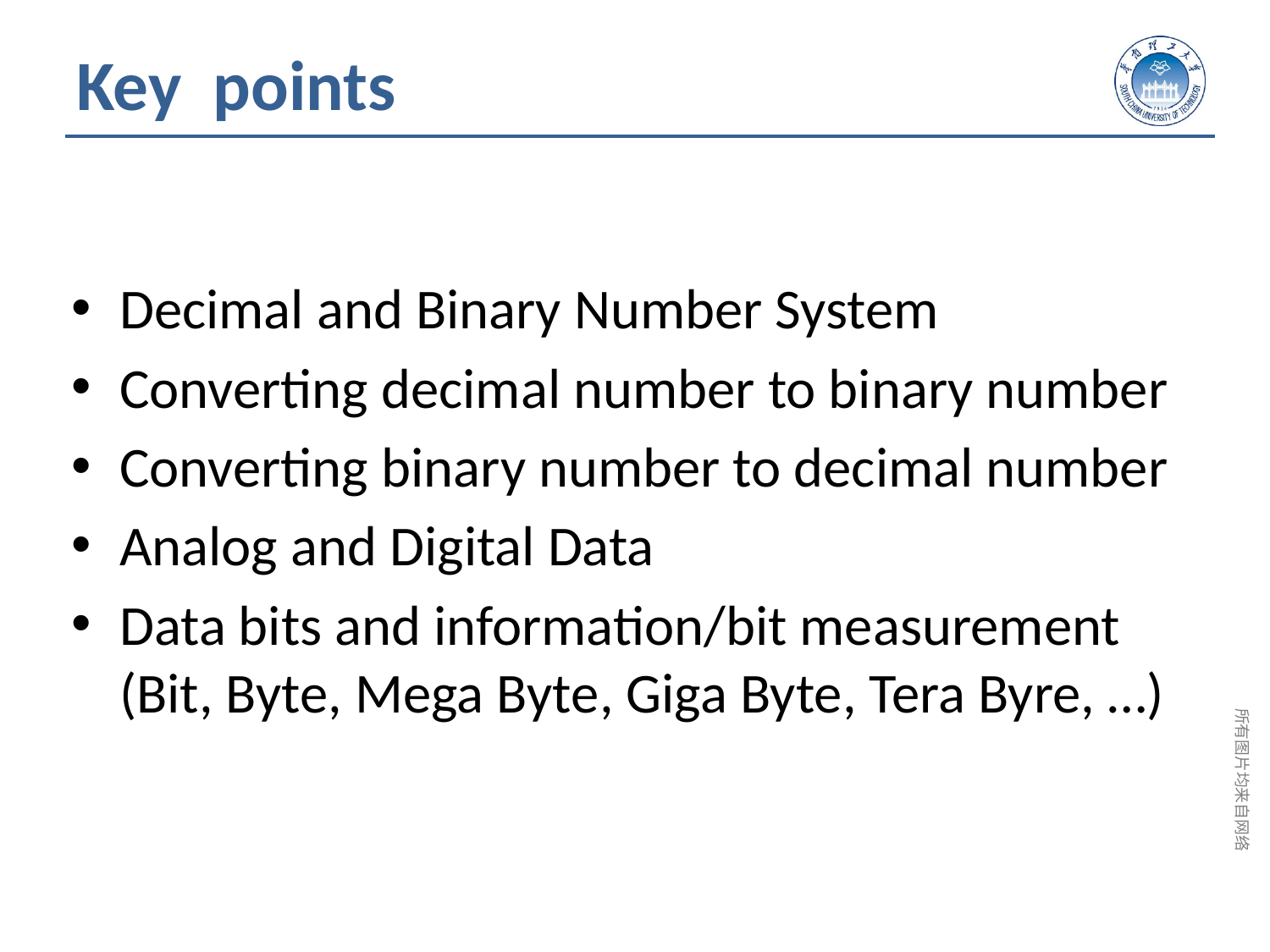

# Key  points
Decimal and Binary Number System
Converting decimal number to binary number
Converting binary number to decimal number
Analog and Digital Data
Data bits and information/bit measurement (Bit, Byte, Mega Byte, Giga Byte, Tera Byre, …)